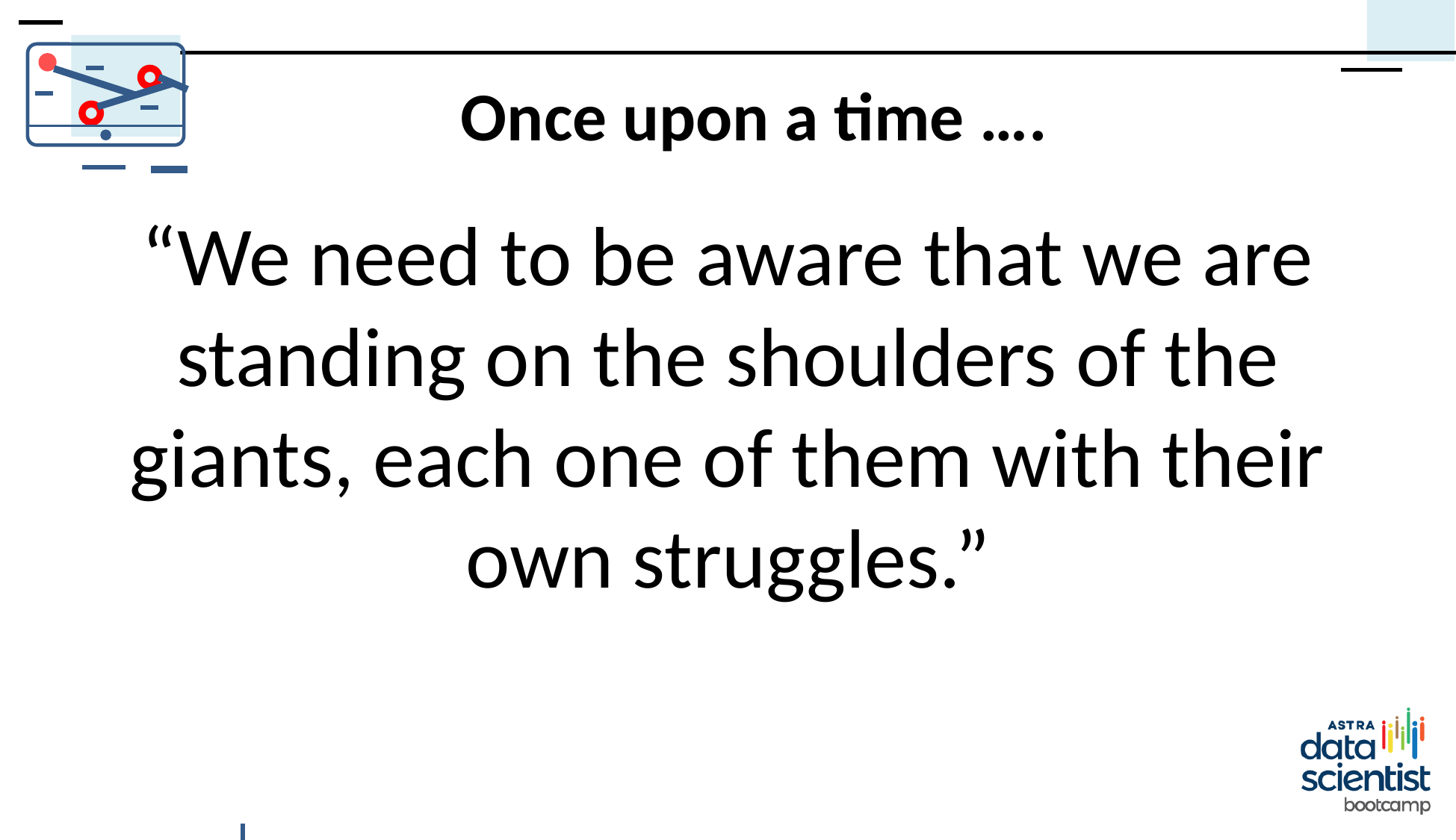

# Once upon a time ….
“We need to be aware that we are standing on the shoulders of the giants, each one of them with their own struggles.”